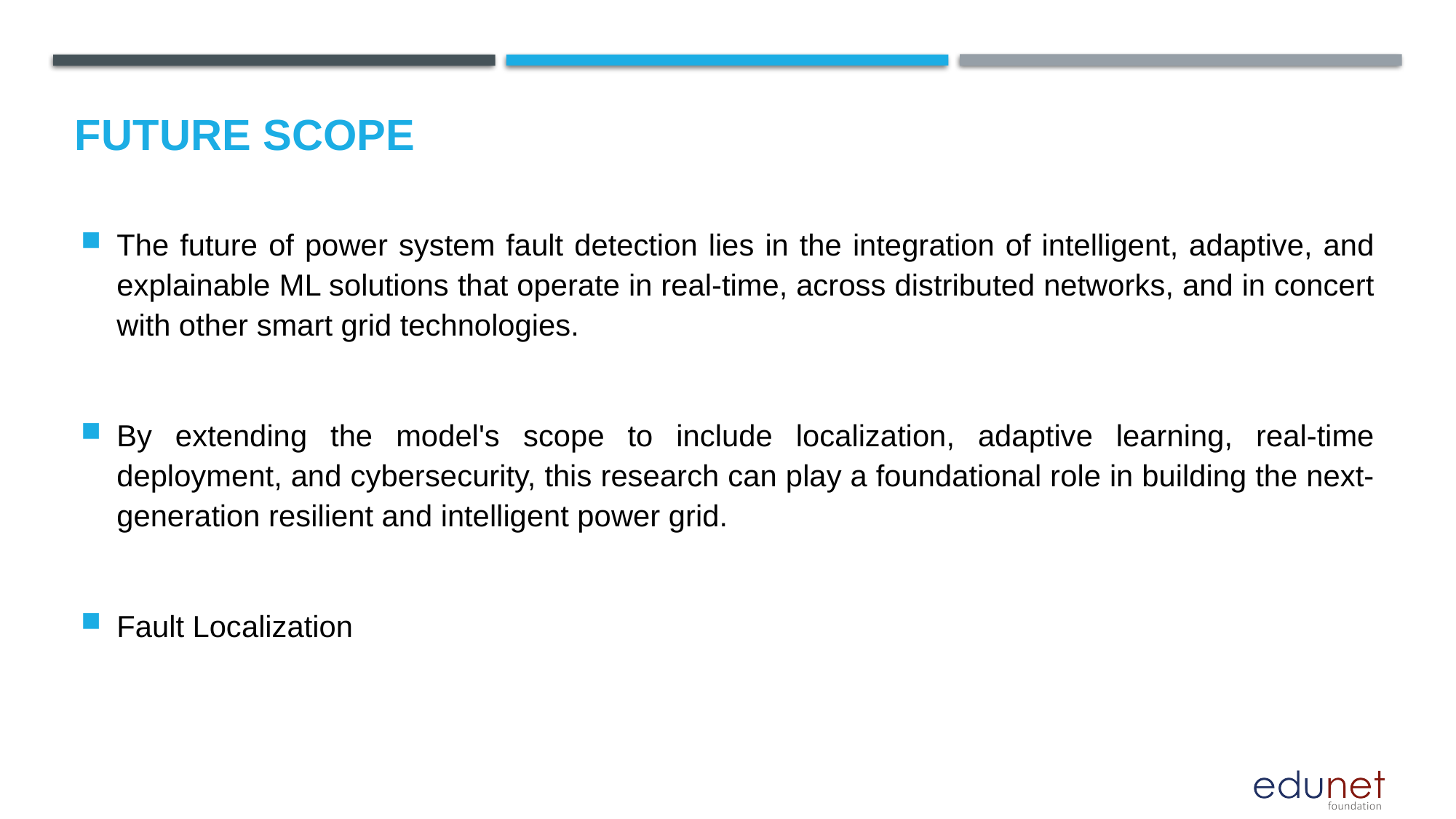

The future of power system fault detection lies in the integration of intelligent, adaptive, and explainable ML solutions that operate in real-time, across distributed networks, and in concert with other smart grid technologies.

By extending the model's scope to include localization, adaptive learning, real-time deployment, and cybersecurity, this research can play a foundational role in building the next-generation resilient and intelligent power grid.

Fault Localization
Future scope